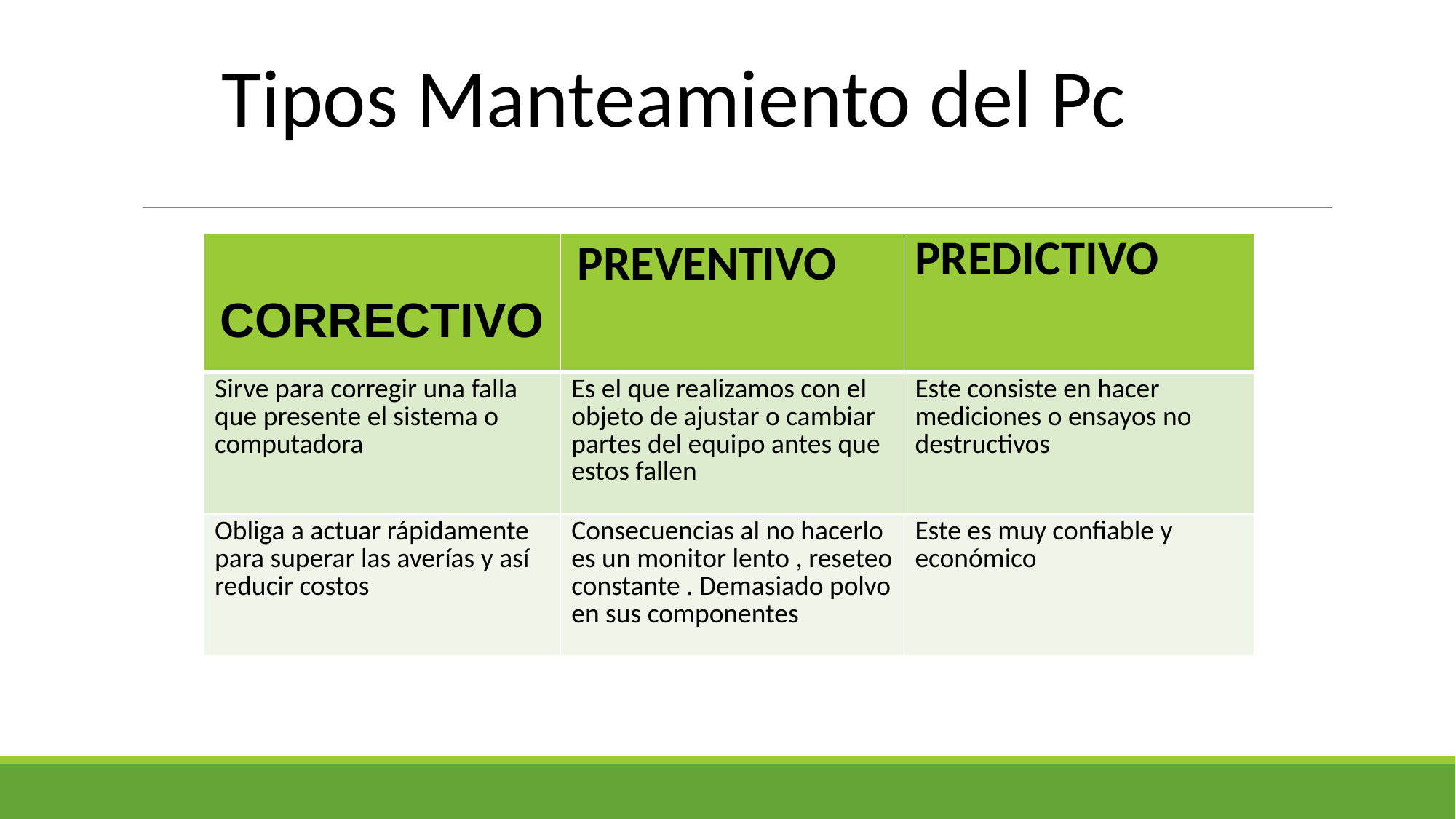

Tipos Manteamiento del Pc
| CORRECTIVO | PREVENTIVO | PREDICTIVO |
| --- | --- | --- |
| Sirve para corregir una falla que presente el sistema o computadora | Es el que realizamos con el objeto de ajustar o cambiar partes del equipo antes que estos fallen | Este consiste en hacer mediciones o ensayos no destructivos |
| Obliga a actuar rápidamente para superar las averías y así reducir costos | Consecuencias al no hacerlo es un monitor lento , reseteo constante . Demasiado polvo en sus componentes | Este es muy confiable y económico |